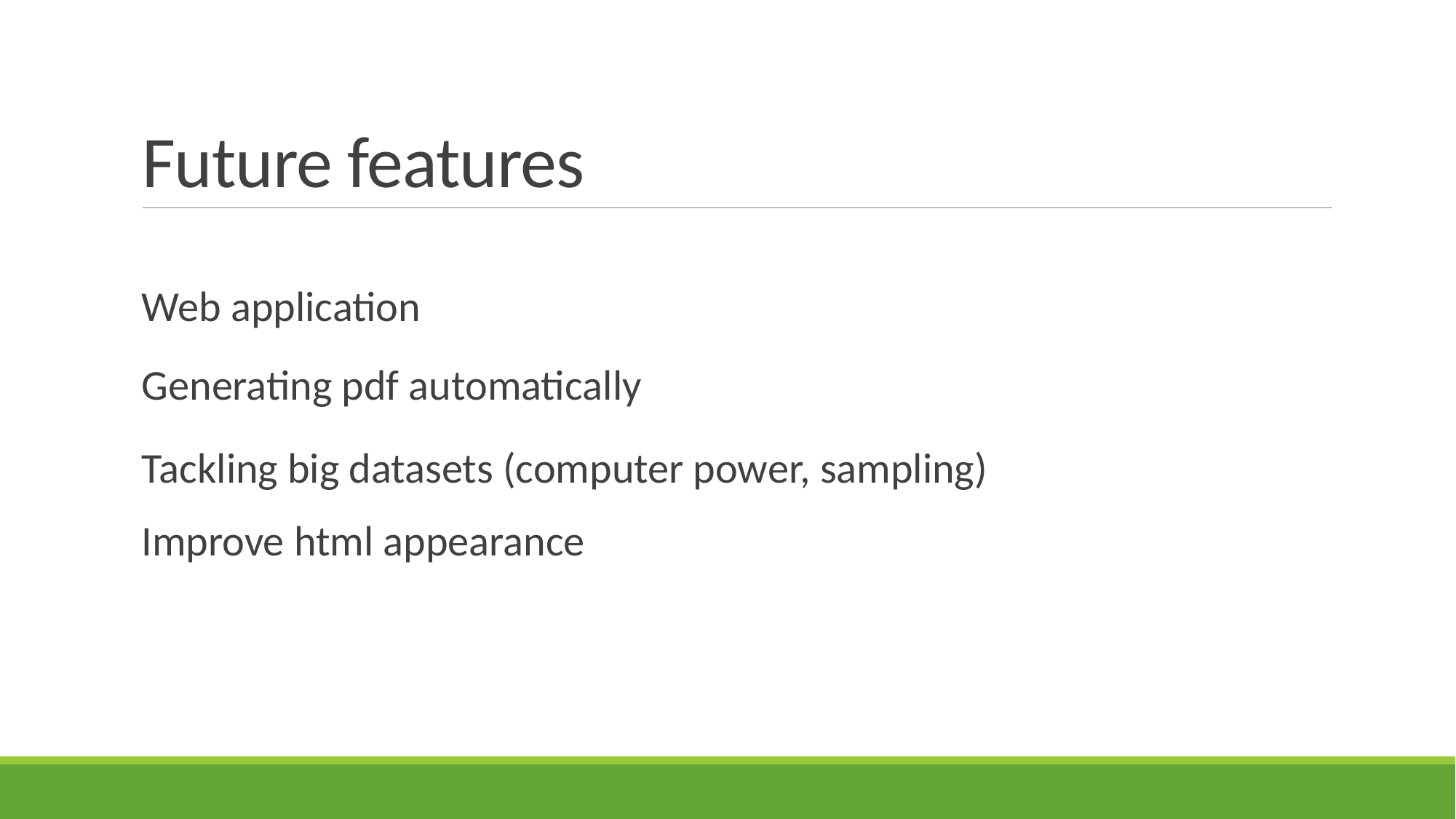

# Future features
Web application
Generating pdf automatically
Tackling big datasets (computer power, sampling)
Improve html appearance